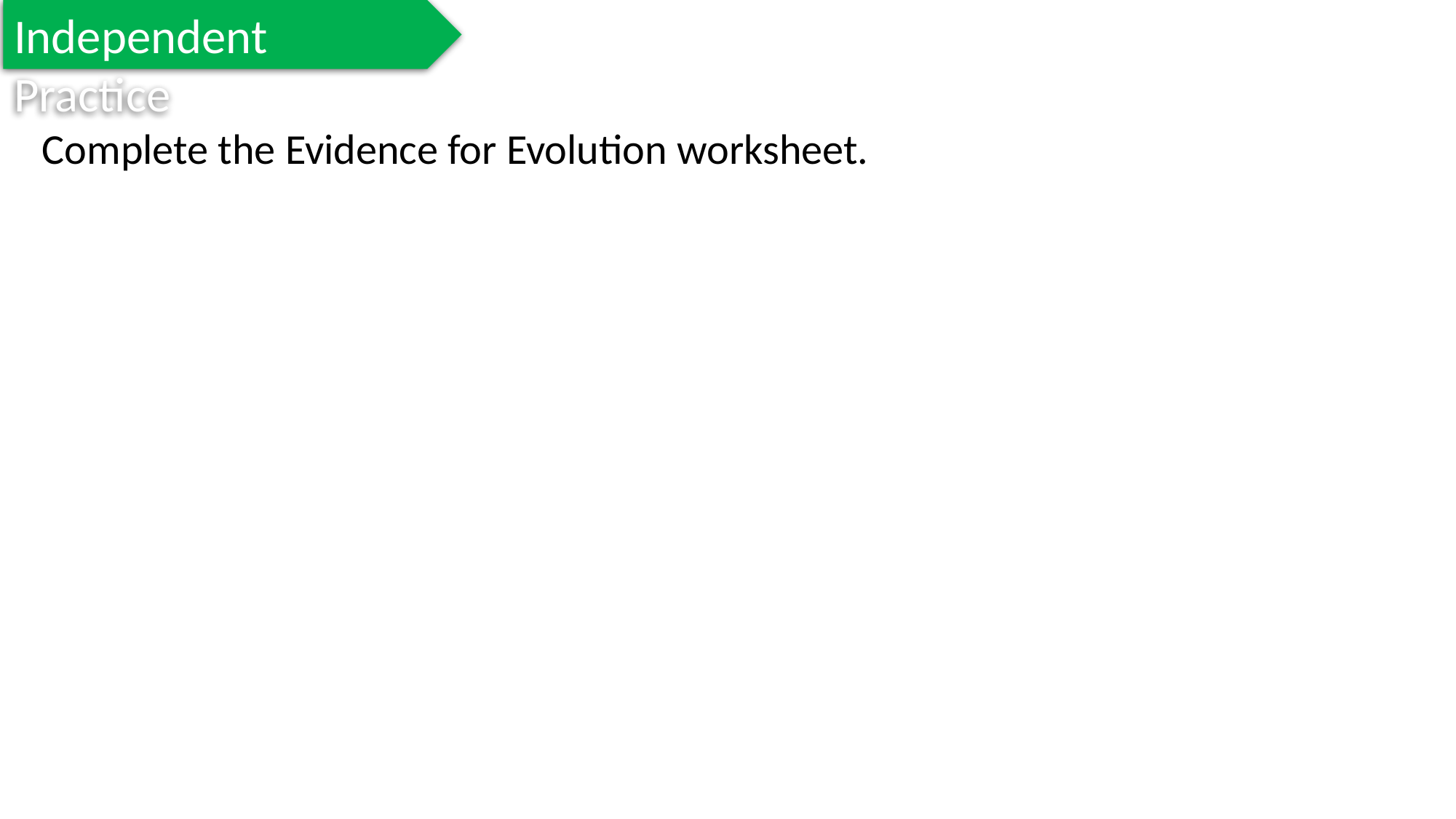

Independent Practice
Complete the Evidence for Evolution worksheet.
Marigold
Rafflesia
Cactus
Jasmine
Trumpet Vine
Bottlebrush